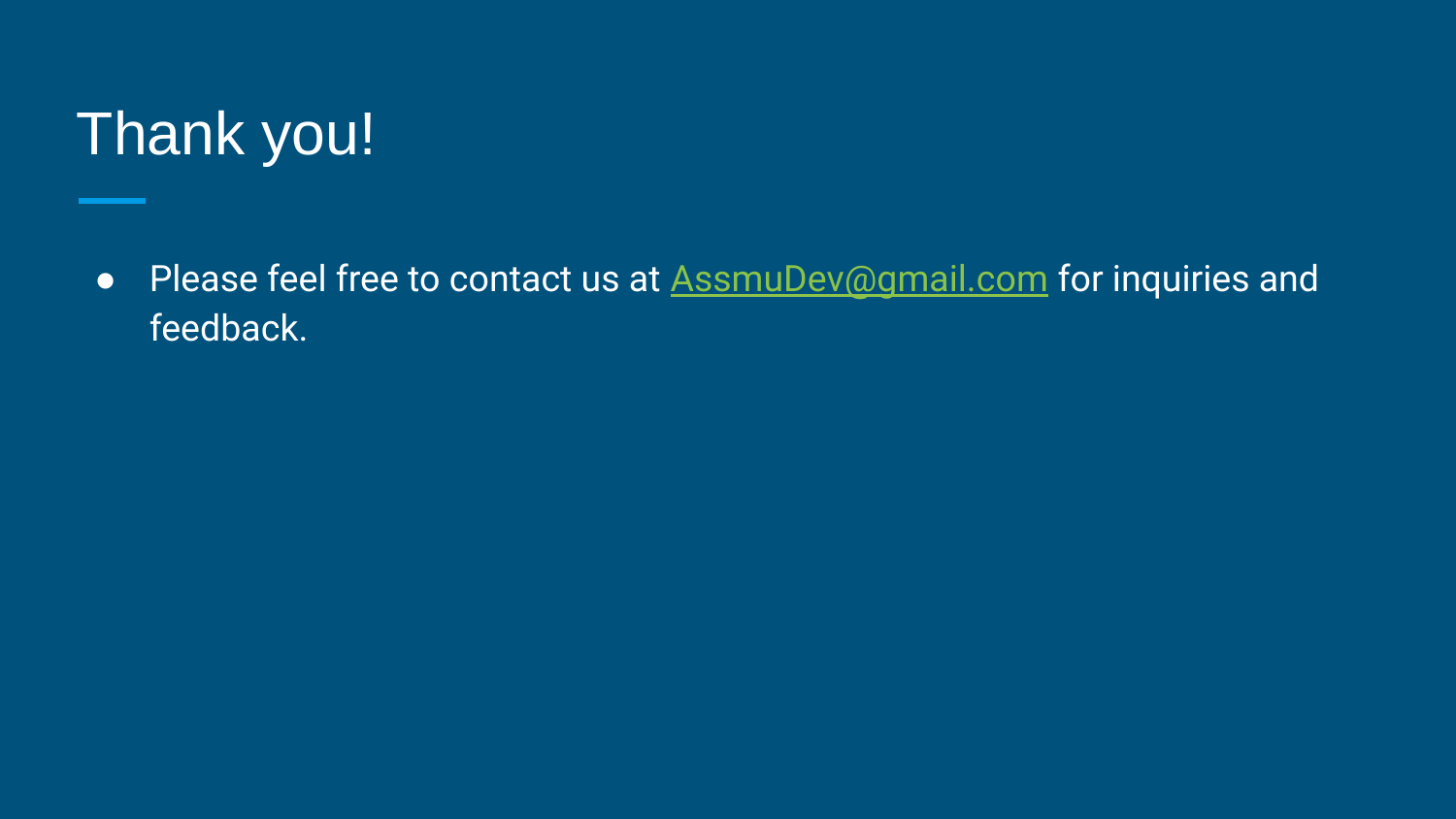

# Thank you!
Please feel free to contact us at AssmuDev@gmail.com for inquiries and feedback.